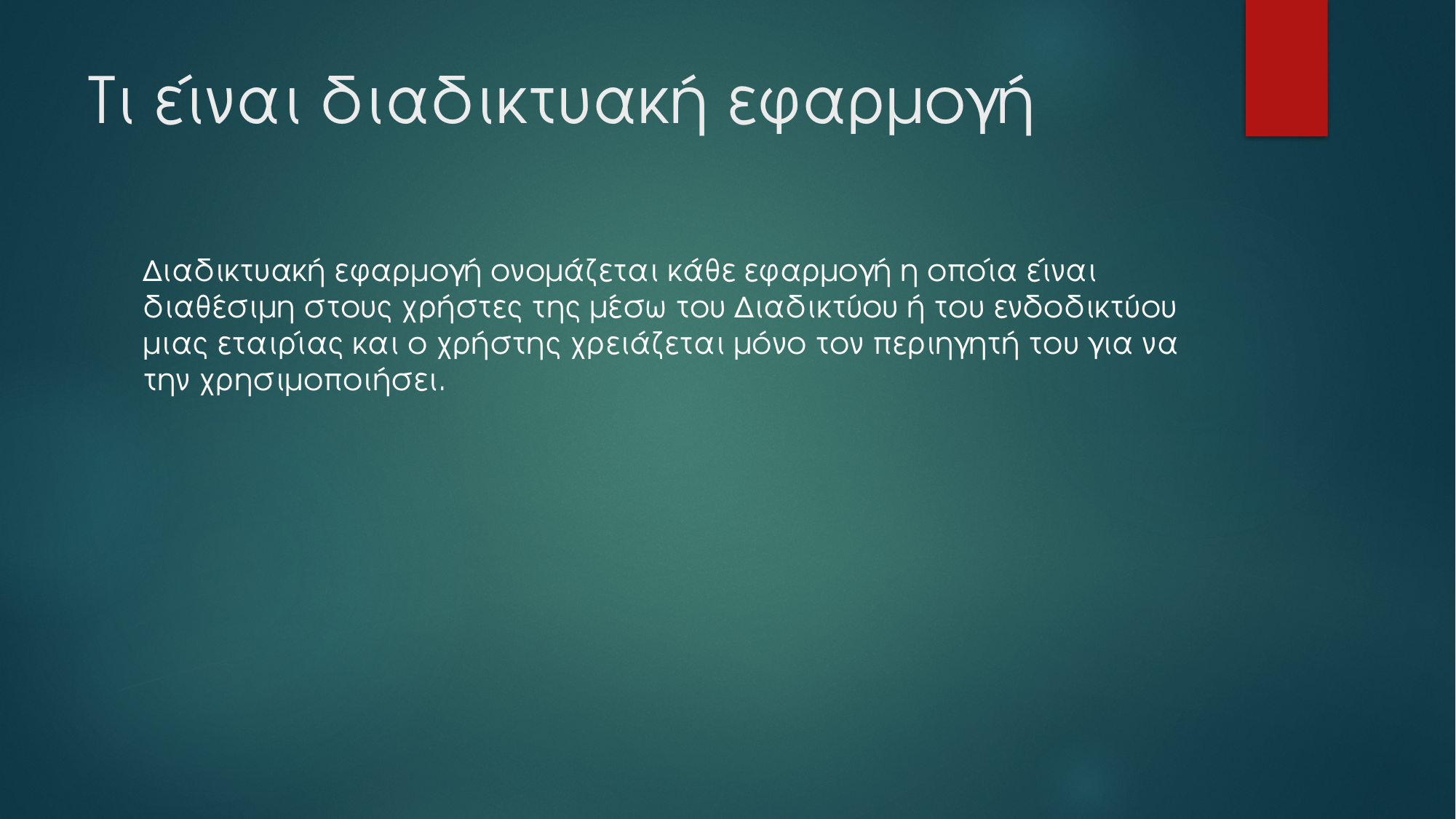

# Τι είναι διαδικτυακή εφαρμογή
Διαδικτυακή εφαρμογή ονομάζεται κάθε εφαρμογή η οποία είναι διαθέσιμη στους χρήστες της μέσω του Διαδικτύου ή του ενδοδικτύου μιας εταιρίας και ο χρήστης χρειάζεται μόνο τον περιηγητή του για να την χρησιμοποιήσει.